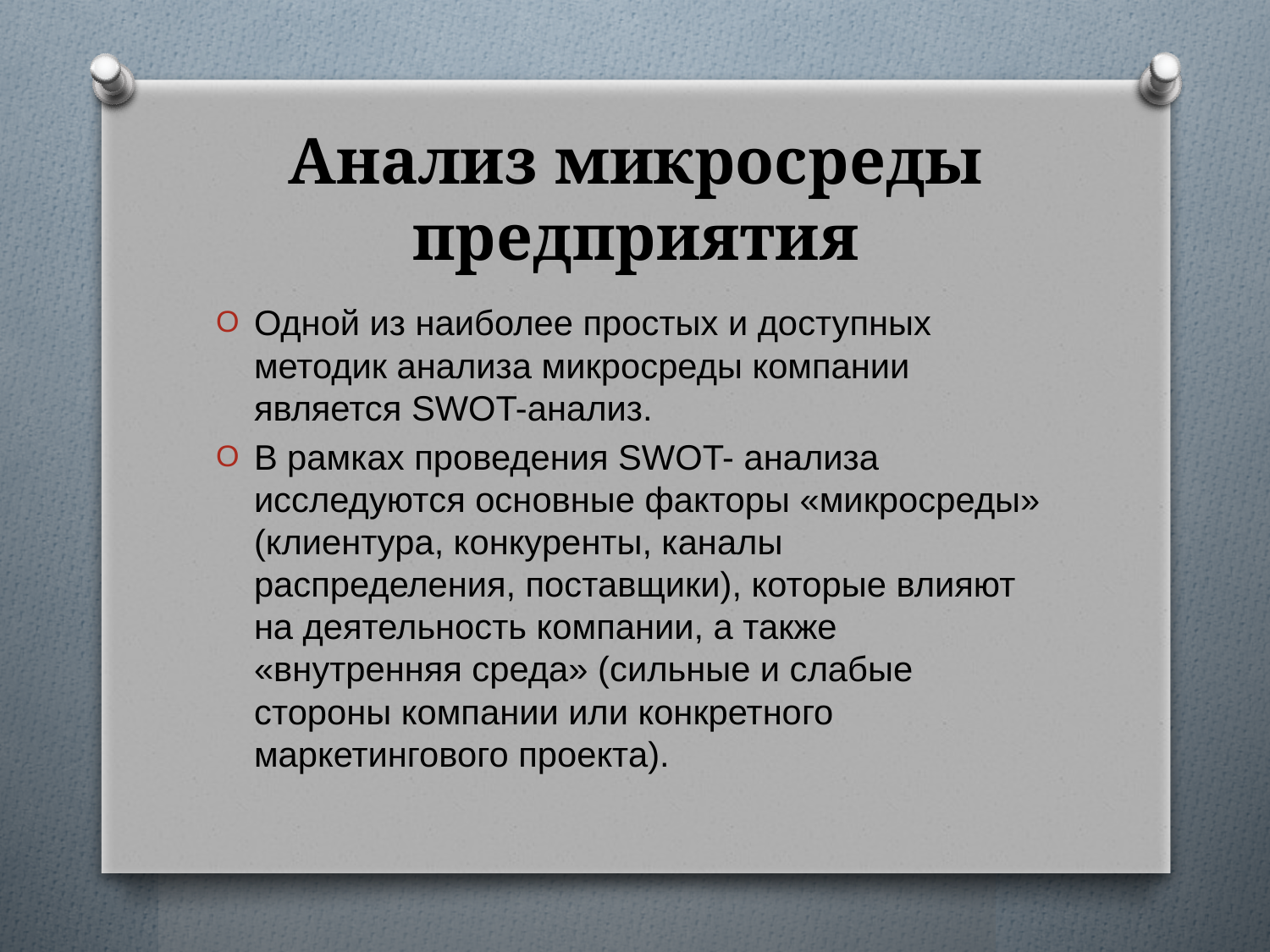

# Анализ микросреды предприятия
Одной из наиболее простых и доступных методик анализа микросреды компании является SWOT-анализ.
В рамках проведения SWOT- анализа исследуются основные факторы «микросреды» (клиентура, конкуренты, каналы распределения, поставщики), которые влияют на деятельность компании, а также «внутренняя среда» (сильные и слабые стороны компании или конкретного маркетингового проекта).